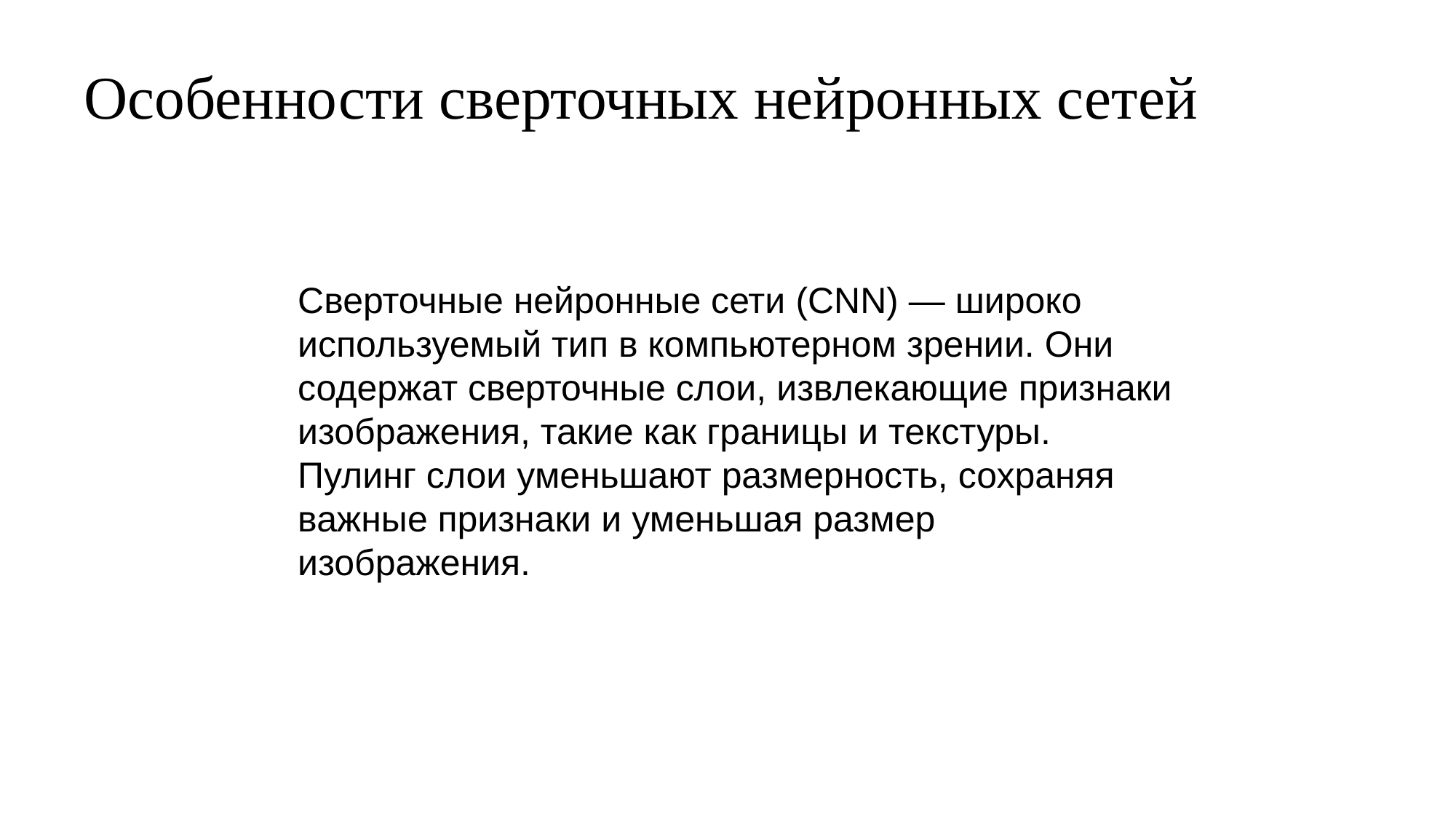

# Особенности сверточных нейронных сетей
Сверточные нейронные сети (CNN) — широко используемый тип в компьютерном зрении. Они содержат сверточные слои, извлекающие признаки изображения, такие как границы и текстуры. Пулинг слои уменьшают размерность, сохраняя важные признаки и уменьшая размер изображения.